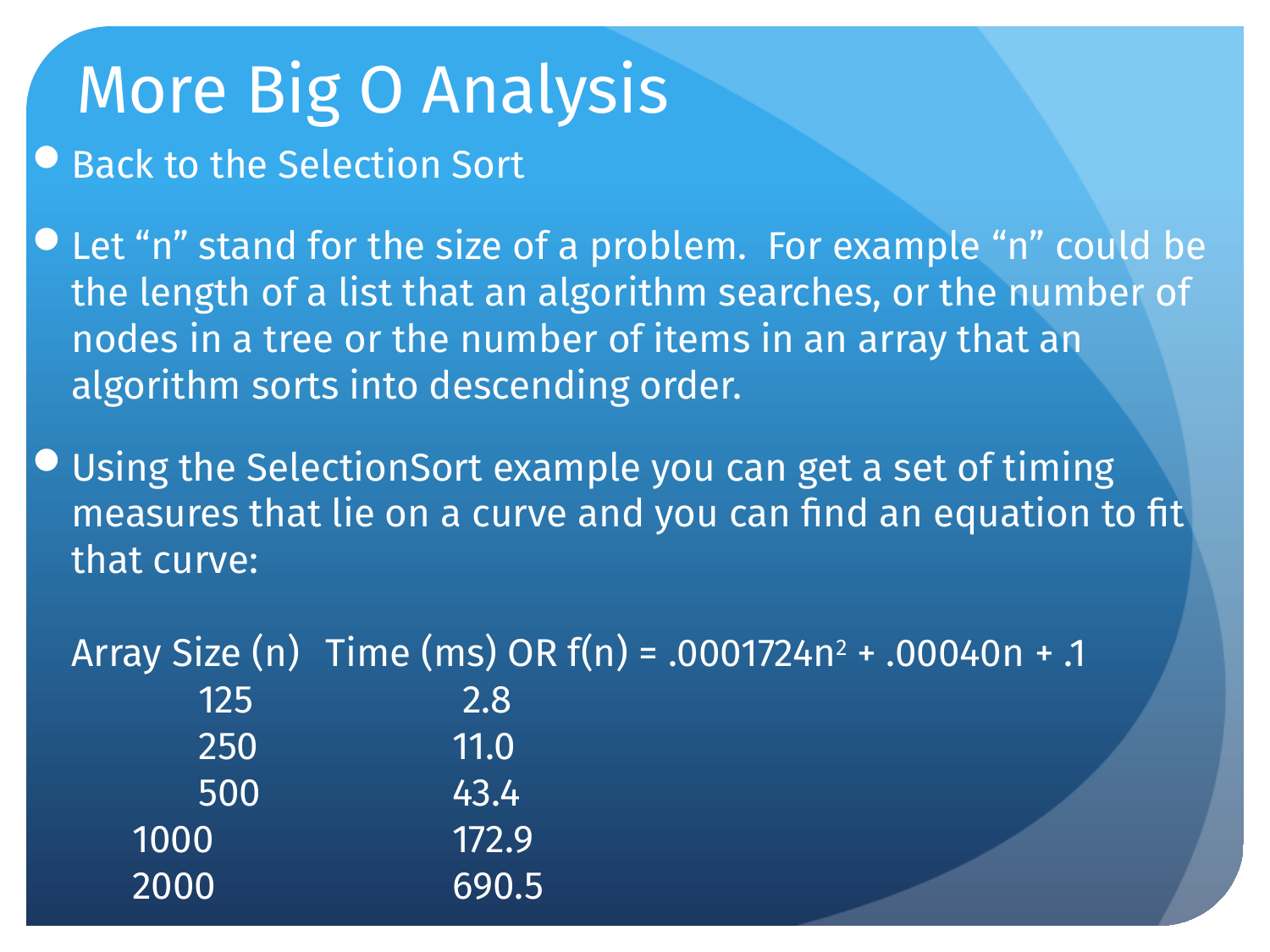

# More Big O Analysis
Back to the Selection Sort
Let “n” stand for the size of a problem.  For example “n” could be the length of a list that an algorithm searches, or the number of nodes in a tree or the number of items in an array that an algorithm sorts into descending order.
Using the SelectionSort example you can get a set of timing measures that lie on a curve and you can find an equation to fit that curve:
Array Size (n)	Time (ms) OR f(n) = .0001724n2 + .00040n + .1
	125		 2.8
	250		11.0
	500		43.4
      1000		172.9
      2000		690.5